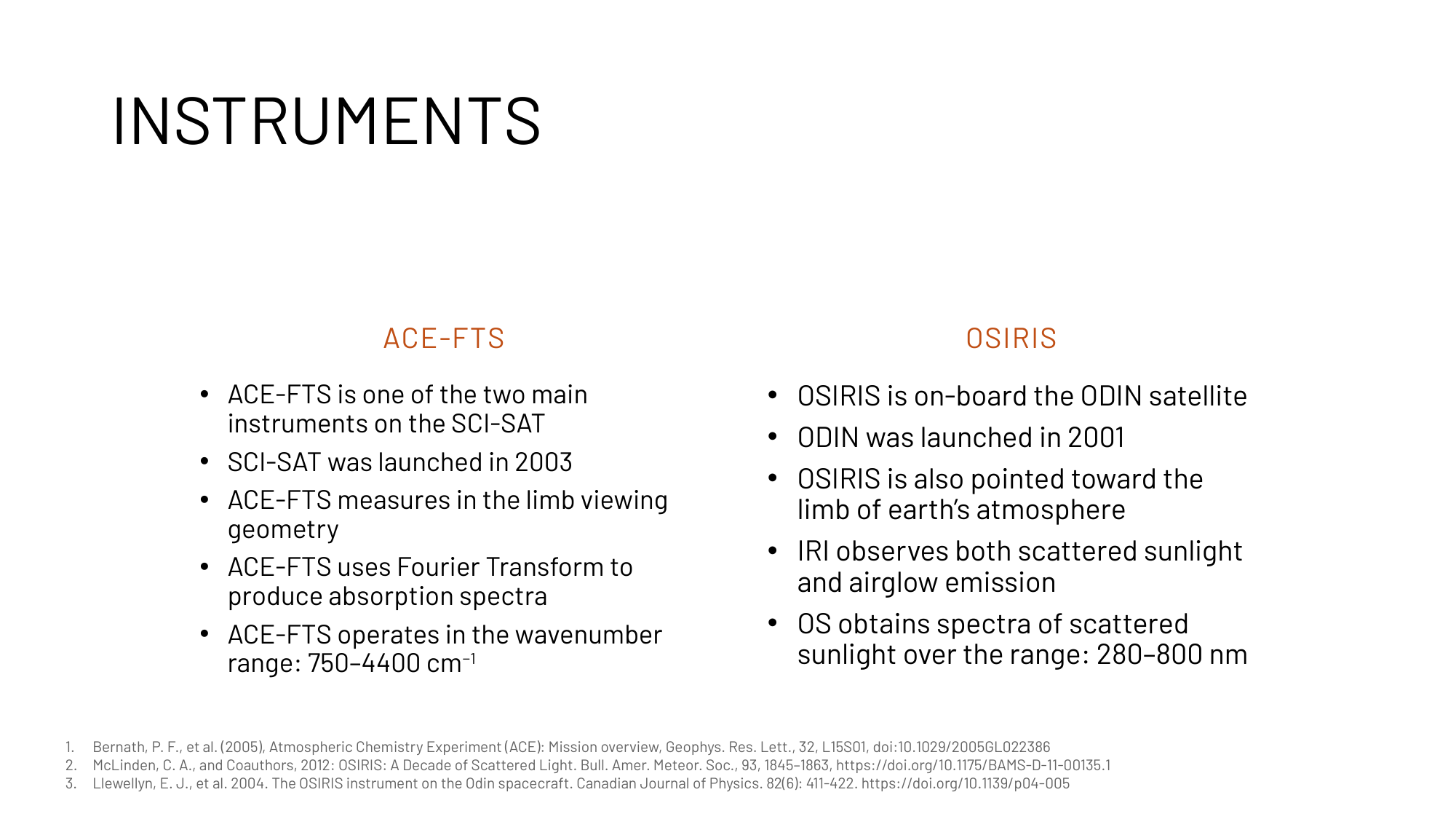

# INSTRUMENTS
ACE-FTS
OSIRIS
ACE-FTS is one of the two main instruments on the SCI-SAT
SCI-SAT was launched in 2003
ACE-FTS measures in the limb viewing geometry
ACE-FTS uses Fourier Transform to produce absorption spectra
ACE-FTS operates in the wavenumber range: 750–4400 cm−1

OSIRIS is on-board the ODIN satellite
ODIN was launched in 2001
OSIRIS is also pointed toward the limb of earth’s atmosphere
IRI observes both scattered sunlight and airglow emission
OS obtains spectra of scattered sunlight over the range: 280–800 nm
Bernath, P. F., et al. (2005), Atmospheric Chemistry Experiment (ACE): Mission overview, Geophys. Res. Lett., 32, L15S01, doi:10.1029/2005GL022386
McLinden, C. A., and Coauthors, 2012: OSIRIS: A Decade of Scattered Light. Bull. Amer. Meteor. Soc., 93, 1845–1863, https://doi.org/10.1175/BAMS-D-11-00135.1
Llewellyn, E. J., et al. 2004. The OSIRIS instrument on the Odin spacecraft. Canadian Journal of Physics. 82(6): 411-422. https://doi.org/10.1139/p04-005